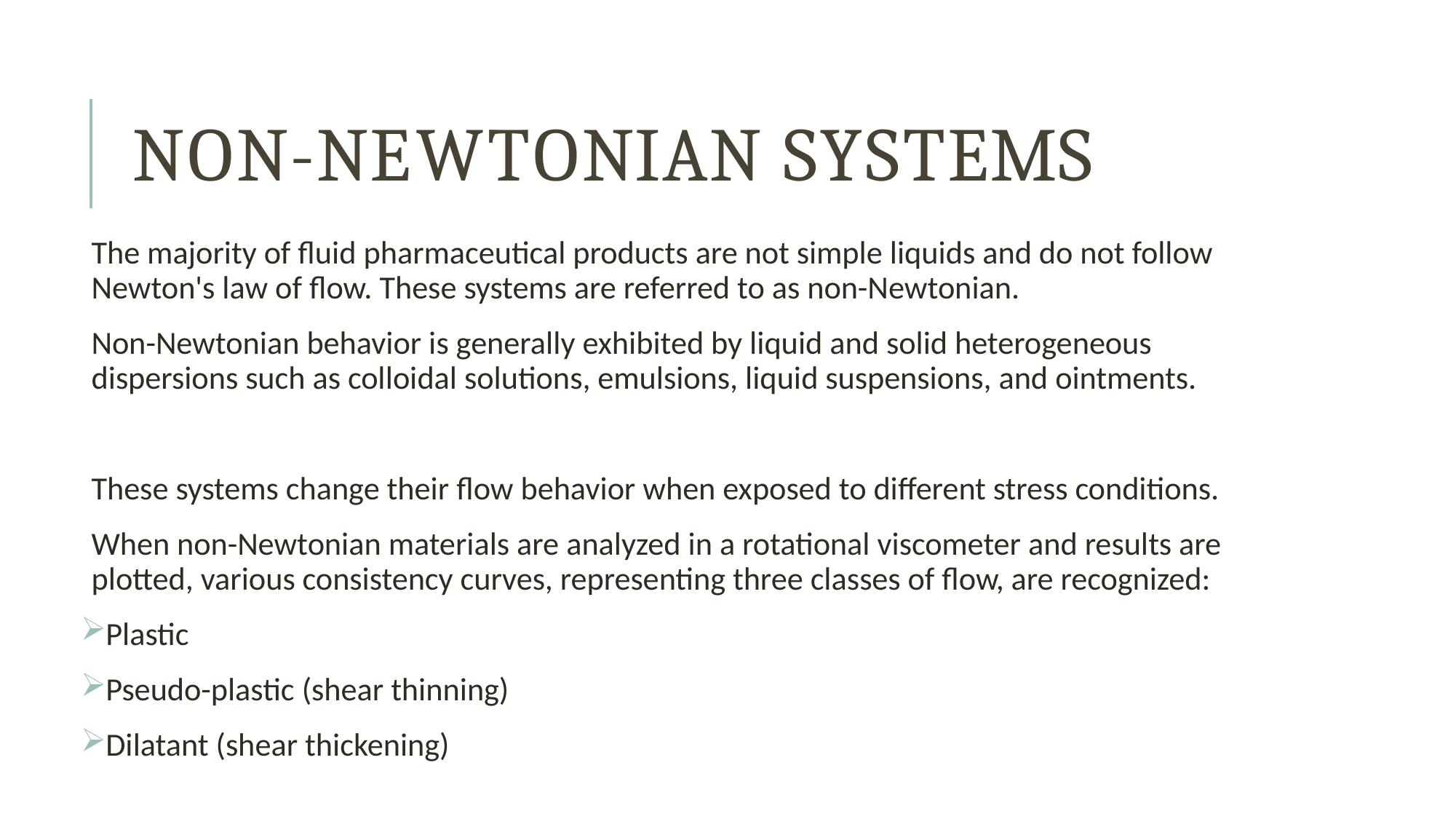

# Non-Newtonian Systems
The majority of fluid pharmaceutical products are not simple liquids and do not follow Newton's law of flow. These systems are referred to as non-Newtonian.
Non-Newtonian behavior is generally exhibited by liquid and solid heterogeneous dispersions such as colloidal solutions, emulsions, liquid suspensions, and ointments.

These systems change their flow behavior when exposed to different stress conditions.
When non-Newtonian materials are analyzed in a rotational viscometer and results are plotted, various consistency curves, representing three classes of flow, are recognized:
Plastic
Pseudo-plastic (shear thinning)
Dilatant (shear thickening)